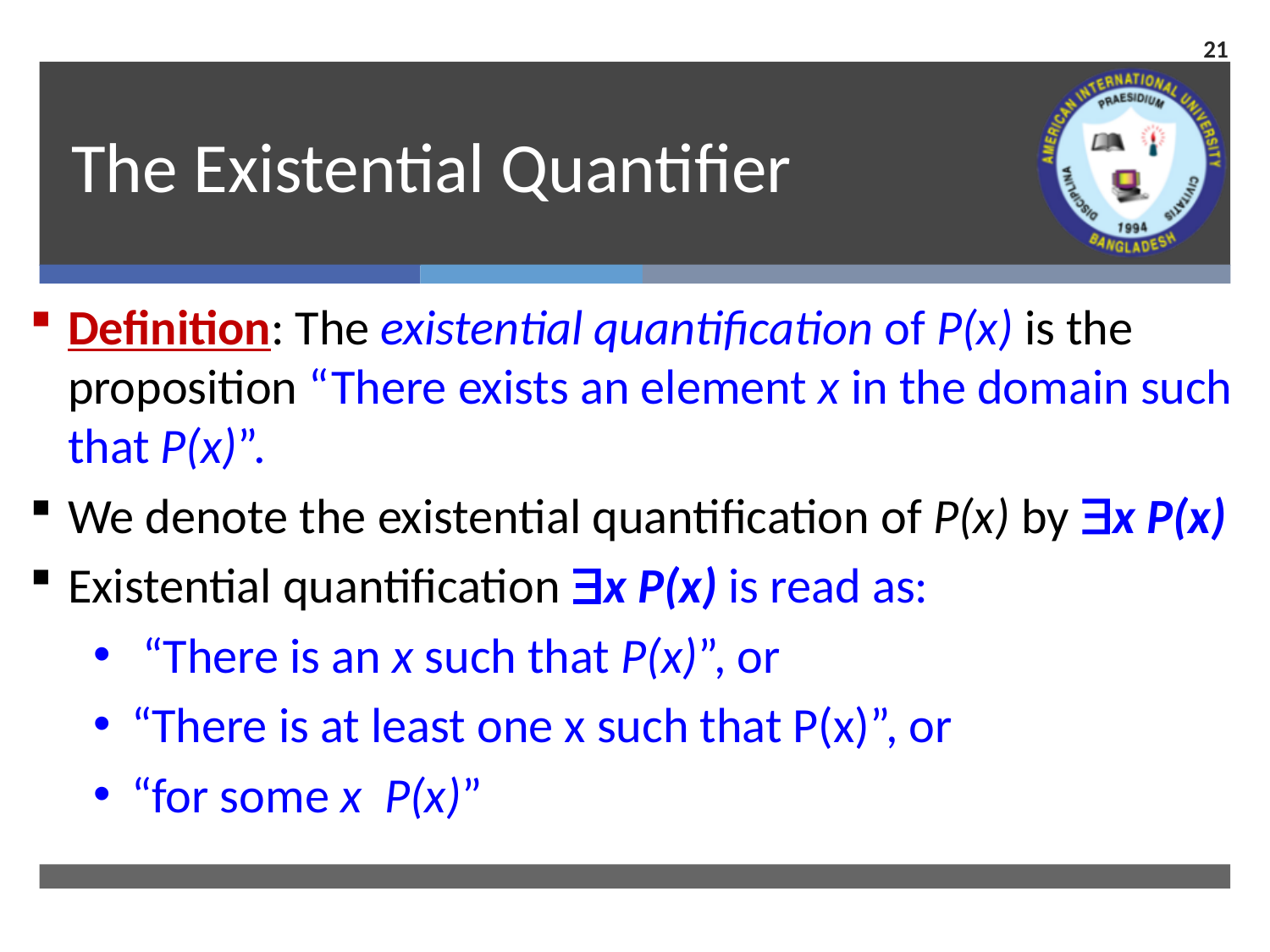

21
# The Existential Quantifier
Definition: The existential quantification of P(x) is the proposition “There exists an element x in the domain such that P(x)”.
We denote the existential quantification of P(x) by ∃x P(x)
Existential quantification ∃x P(x) is read as:
 “There is an x such that P(x)”, or
“There is at least one x such that P(x)”, or
“for some x  P(x)”